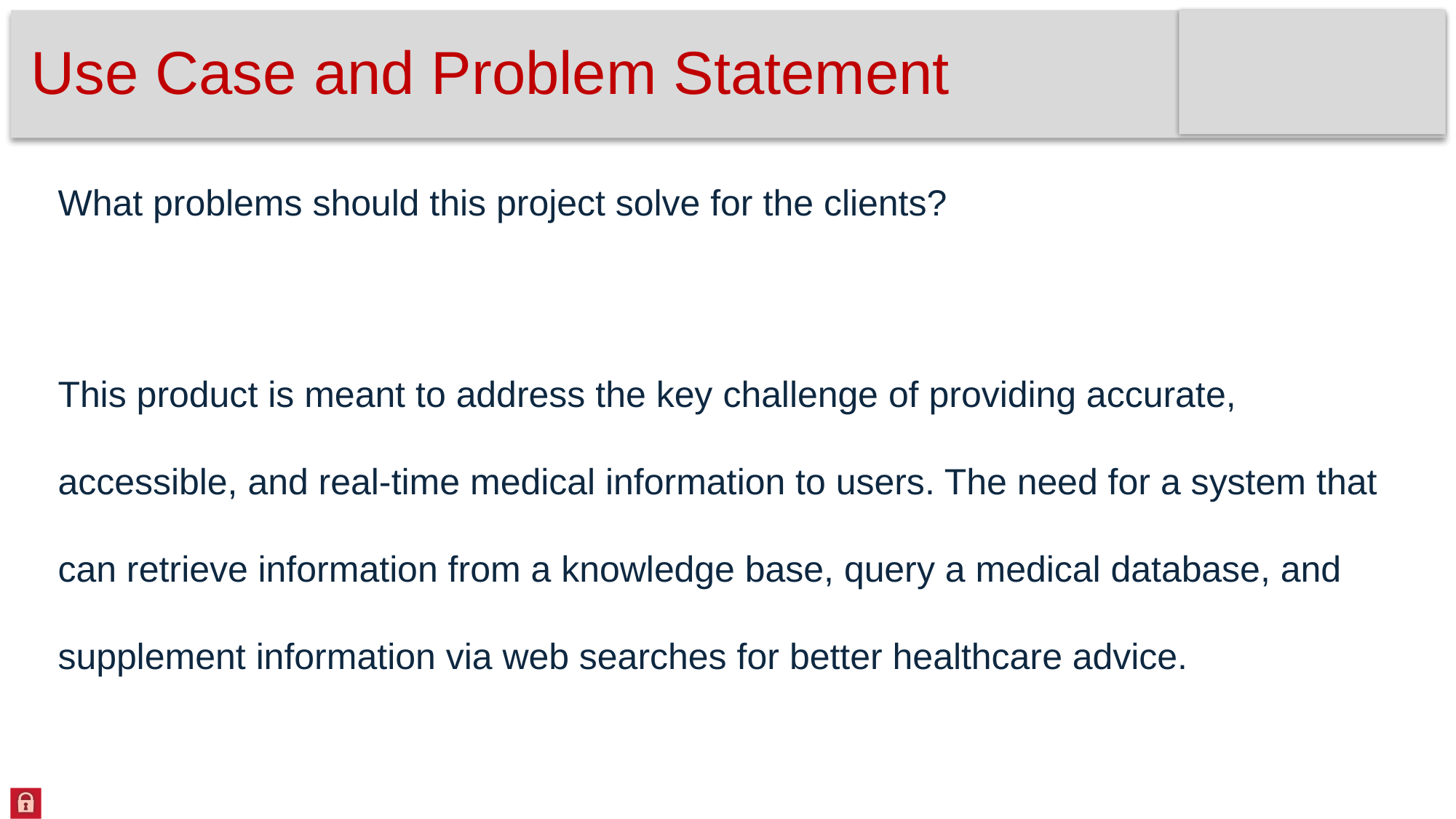

# Use Case and Problem Statement

What problems should this project solve for the clients?
This product is meant to address the key challenge of providing accurate, accessible, and real-time medical information to users. The need for a system that can retrieve information from a knowledge base, query a medical database, and supplement information via web searches for better healthcare advice.